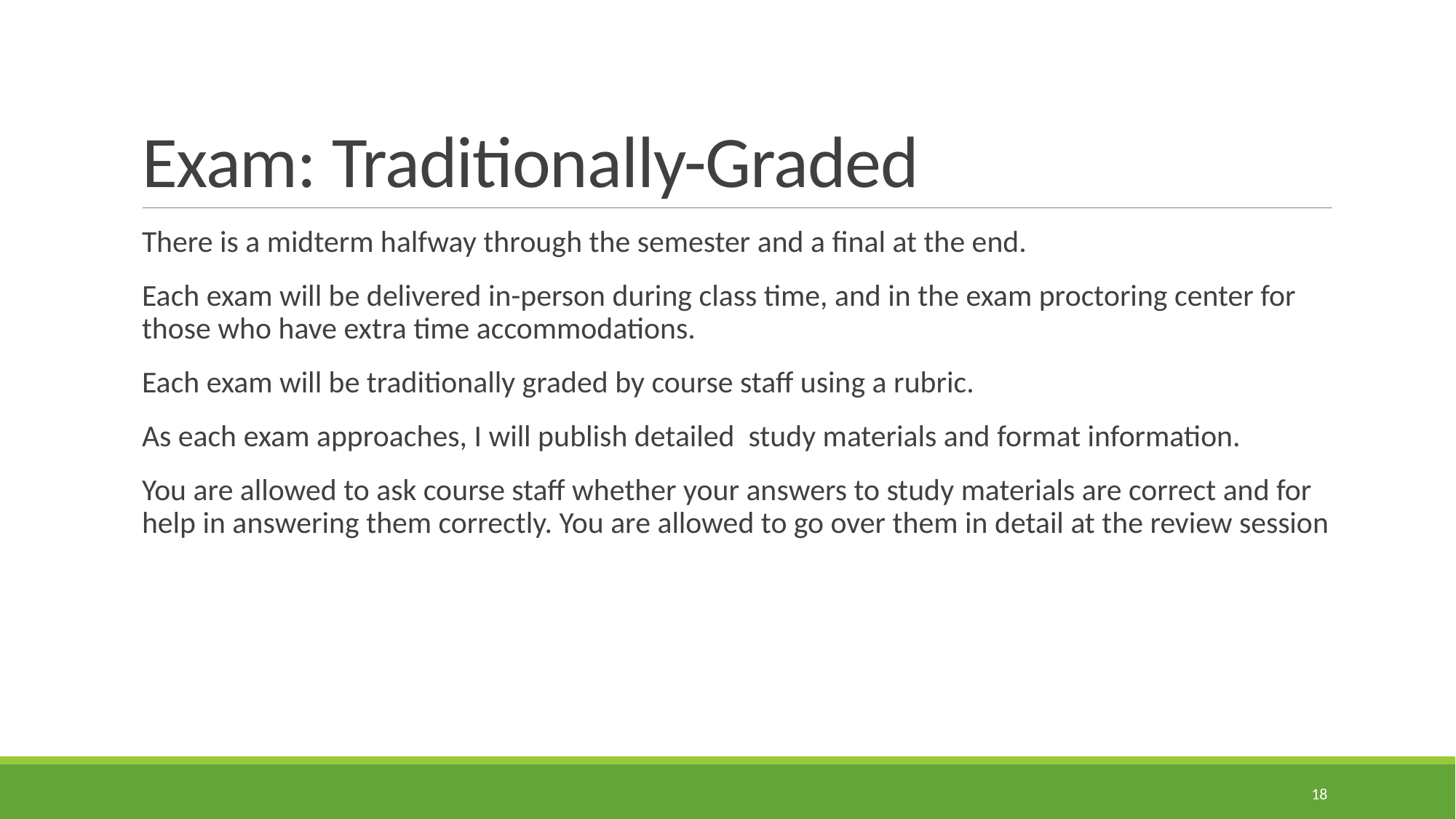

# Exam: Traditionally-Graded
There is a midterm halfway through the semester and a final at the end.
Each exam will be delivered in-person during class time, and in the exam proctoring center for those who have extra time accommodations.
Each exam will be traditionally graded by course staff using a rubric.
As each exam approaches, I will publish detailed  study materials and format information.
You are allowed to ask course staff whether your answers to study materials are correct and for help in answering them correctly. You are allowed to go over them in detail at the review session

18